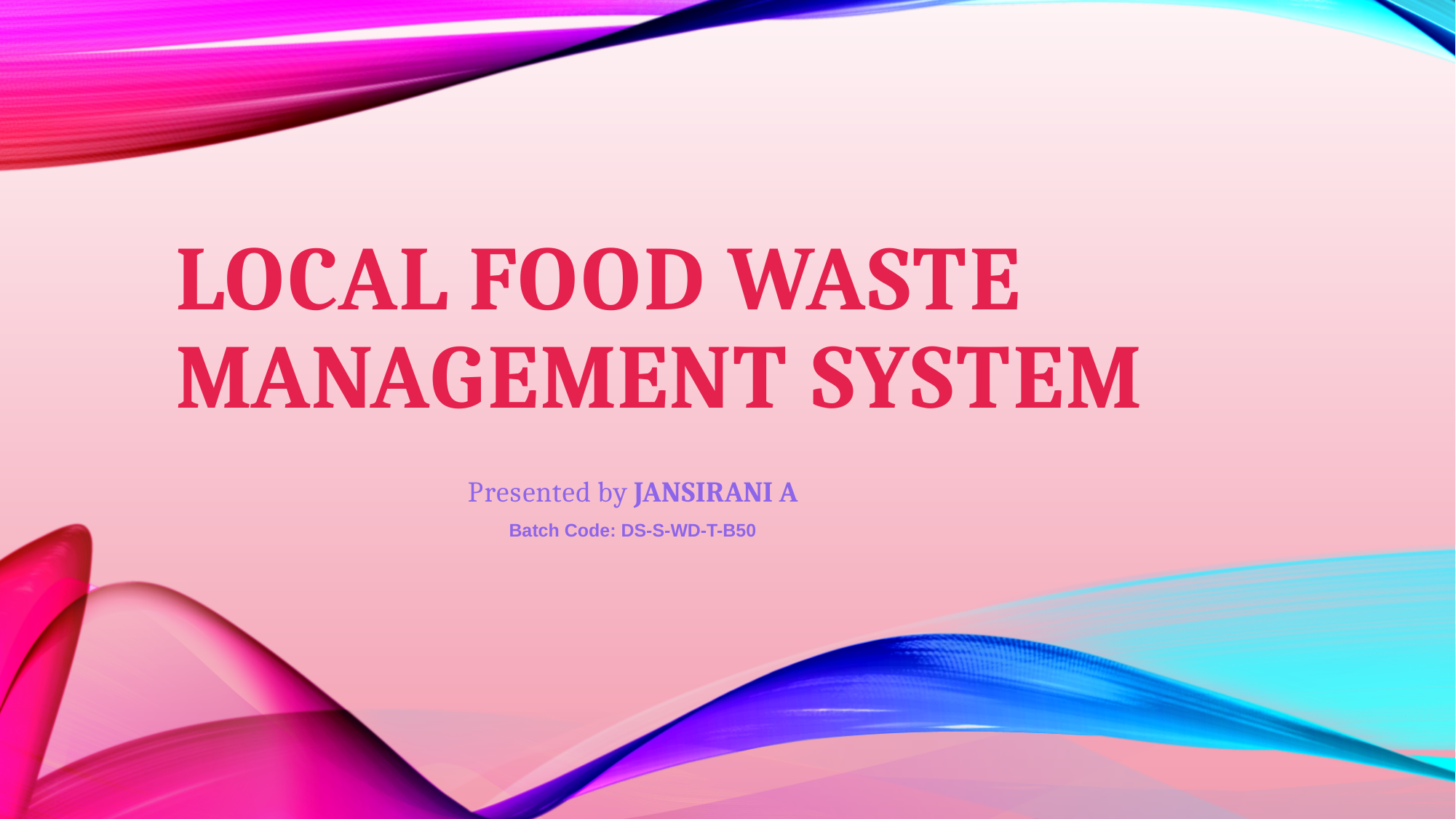

# LOCAL FOOD WASTE MANAGEMENT SYSTEM
Presented by JANSIRANI A
Batch Code: DS-S-WD-T-B50